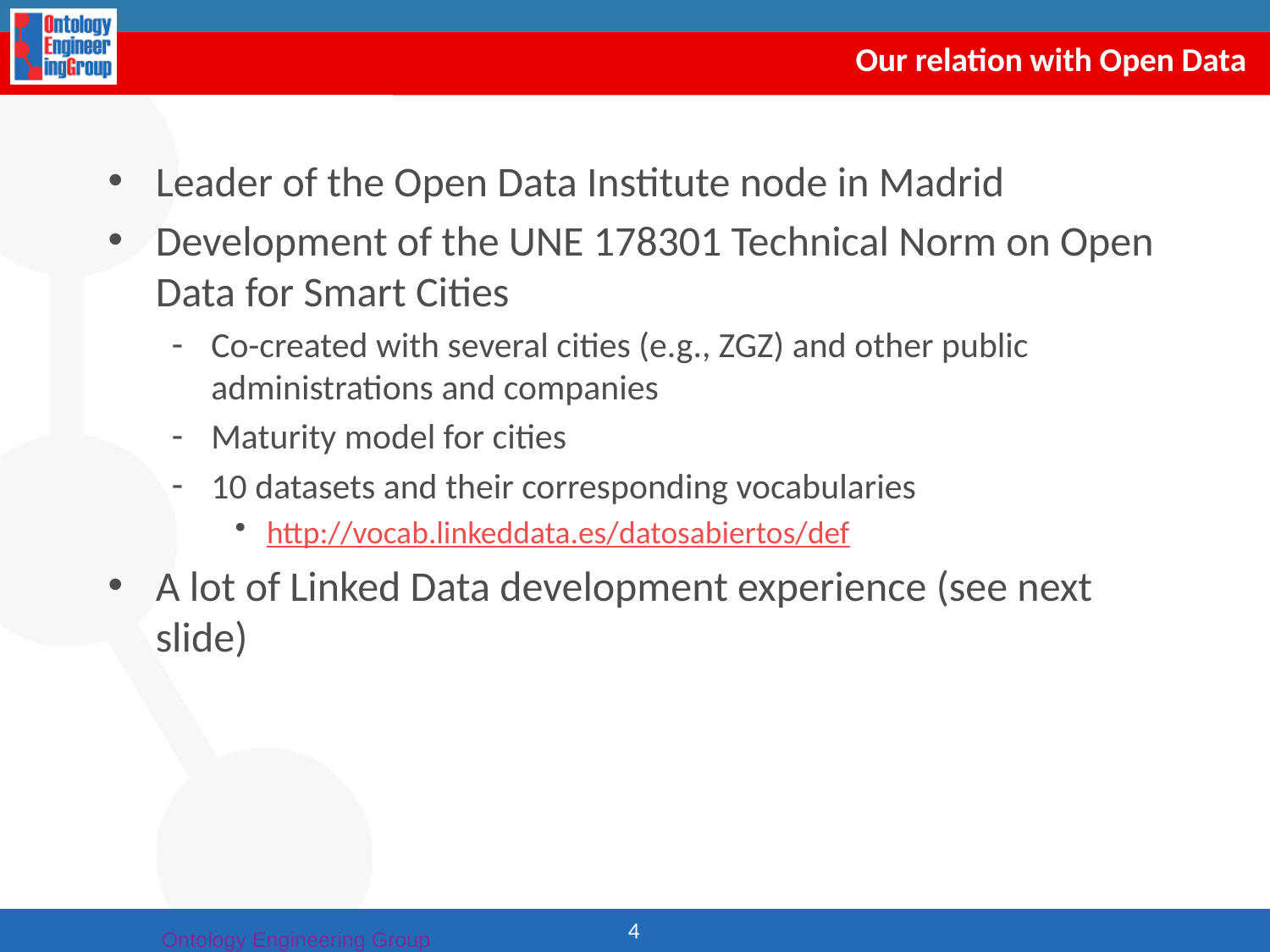

# Our relation with Open Data
Leader of the Open Data Institute node in Madrid
Development of the UNE 178301 Technical Norm on Open Data for Smart Cities
Co-created with several cities (e.g., ZGZ) and other public administrations and companies
Maturity model for cities
10 datasets and their corresponding vocabularies
http://vocab.linkeddata.es/datosabiertos/def
A lot of Linked Data development experience (see next slide)

4
Ontology Engineering Group